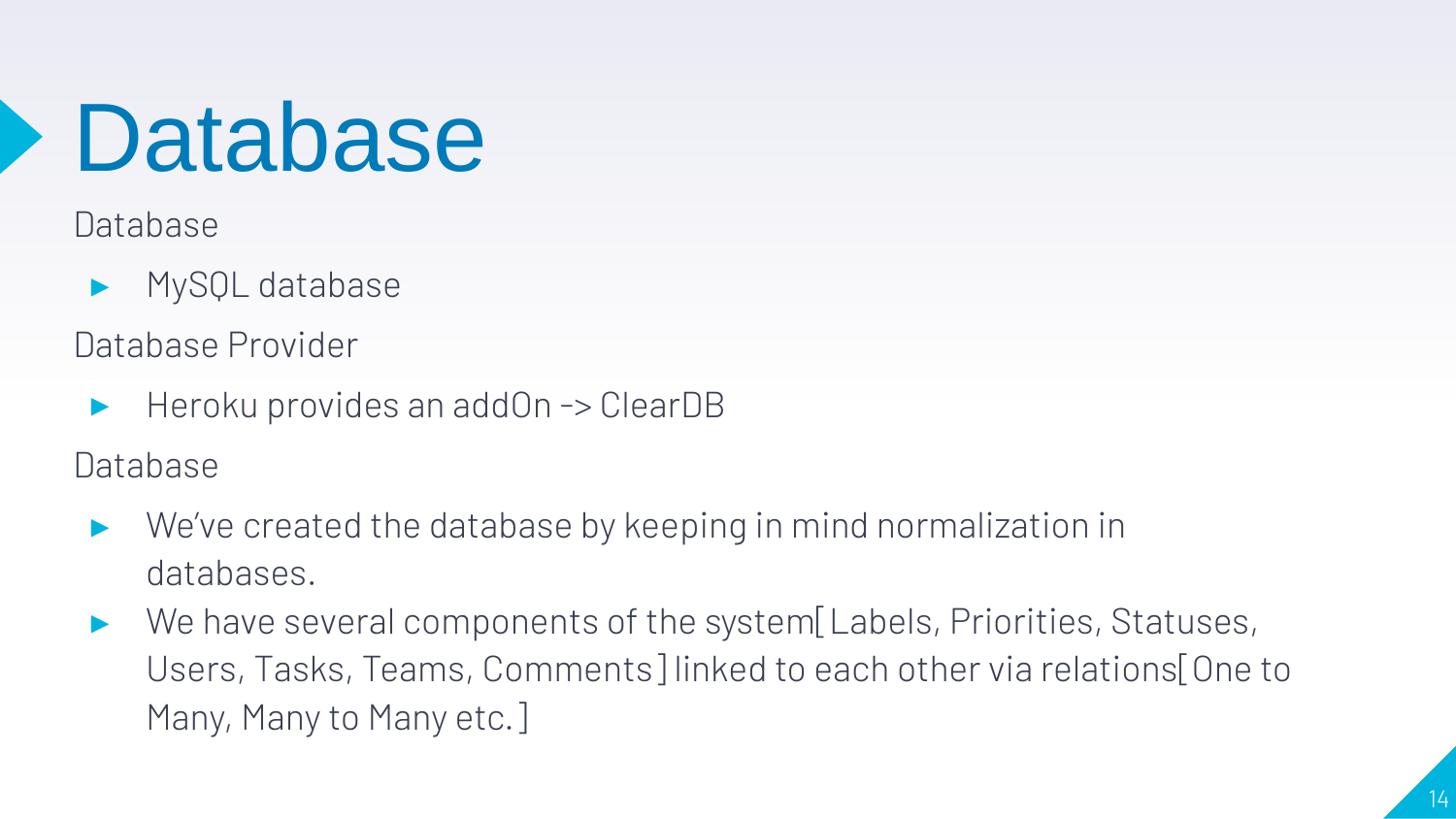

# Database
Database
MySQL database
Database Provider
Heroku provides an addOn -> ClearDB
Database
We’ve created the database by keeping in mind normalization in databases.
We have several components of the system[Labels, Priorities, Statuses, Users, Tasks, Teams, Comments] linked to each other via relations[One to Many, Many to Many etc.]

14